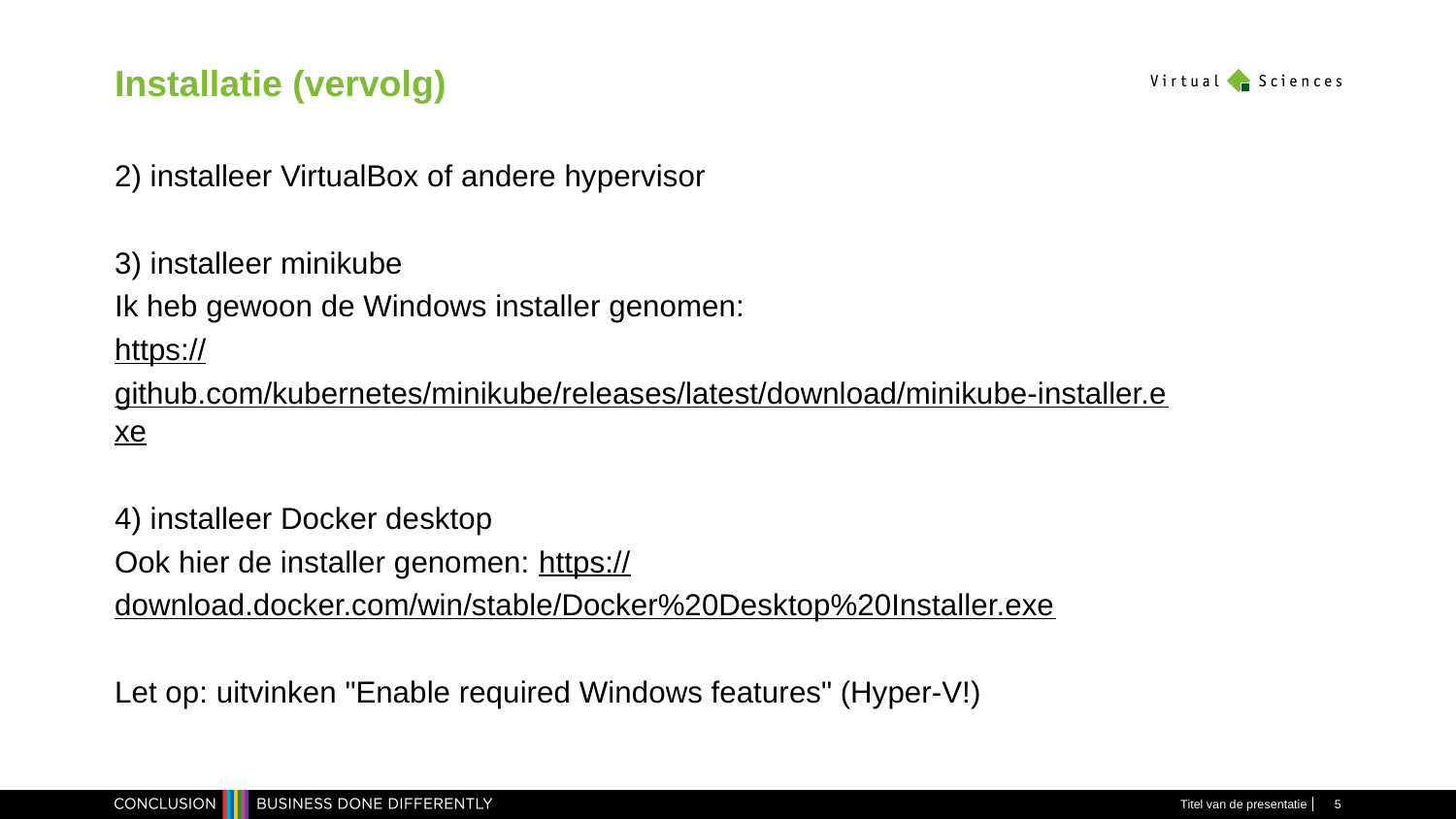

# Installatie (vervolg)
2) installeer VirtualBox of andere hypervisor

3) installeer minikube
Ik heb gewoon de Windows installer genomen:
https://github.com/kubernetes/minikube/releases/latest/download/minikube-installer.exe

4) installeer Docker desktop
Ook hier de installer genomen: https://download.docker.com/win/stable/Docker%20Desktop%20Installer.exe

Let op: uitvinken "Enable required Windows features" (Hyper-V!)

Titel van de presentatie
5